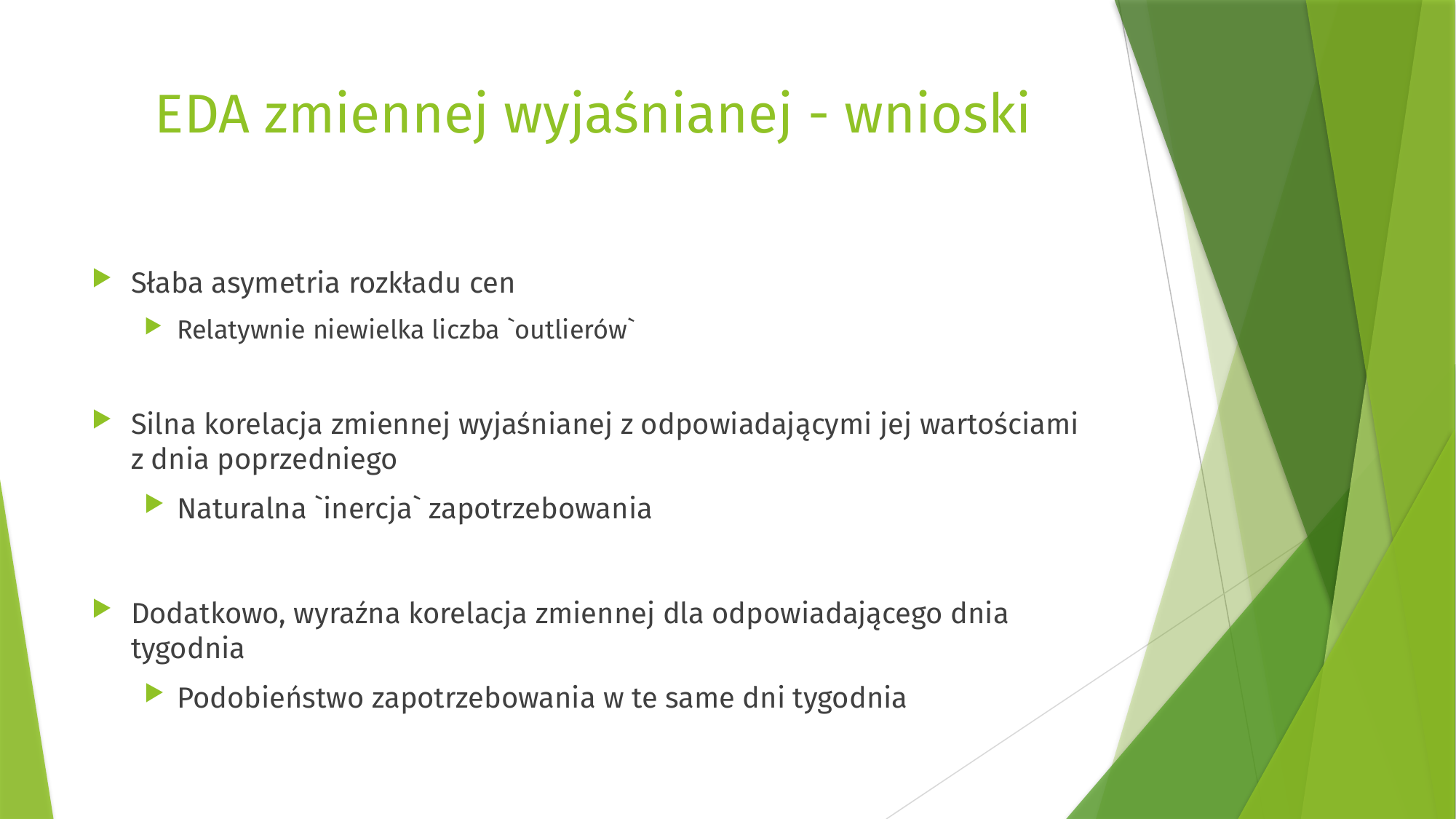

# EDA zmiennej wyjaśnianej - wnioski
Słaba asymetria rozkładu cen
Relatywnie niewielka liczba `outlierów`

Silna korelacja zmiennej wyjaśnianej z odpowiadającymi jej wartościami z dnia poprzedniego
Naturalna `inercja` zapotrzebowania

Dodatkowo, wyraźna korelacja zmiennej dla odpowiadającego dnia tygodnia
Podobieństwo zapotrzebowania w te same dni tygodnia